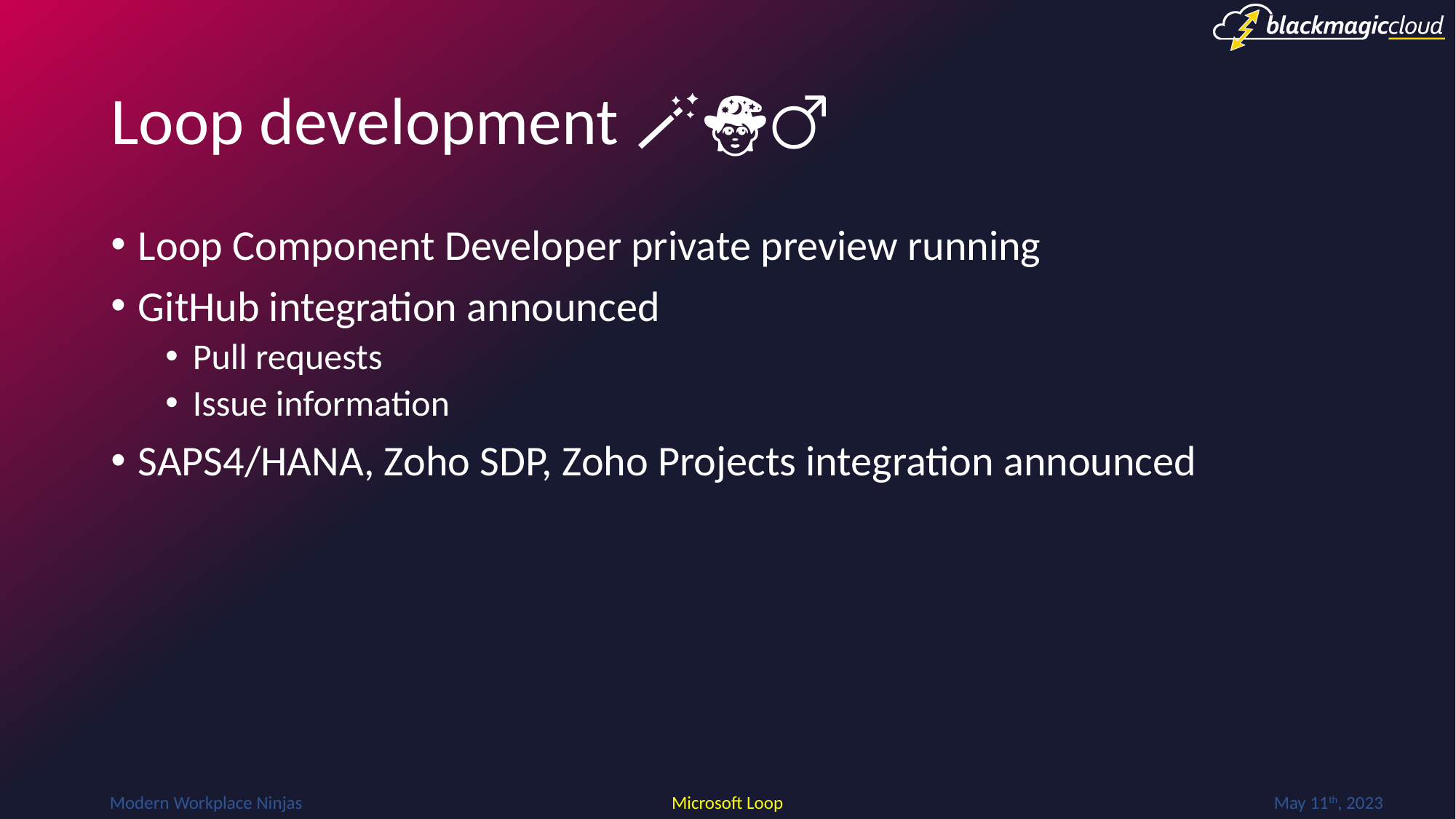

# Loop development 🪄🧙‍♂️
Loop Component Developer private preview running
GitHub integration announced
Pull requests
Issue information
SAPS4/HANA, Zoho SDP, Zoho Projects integration announced